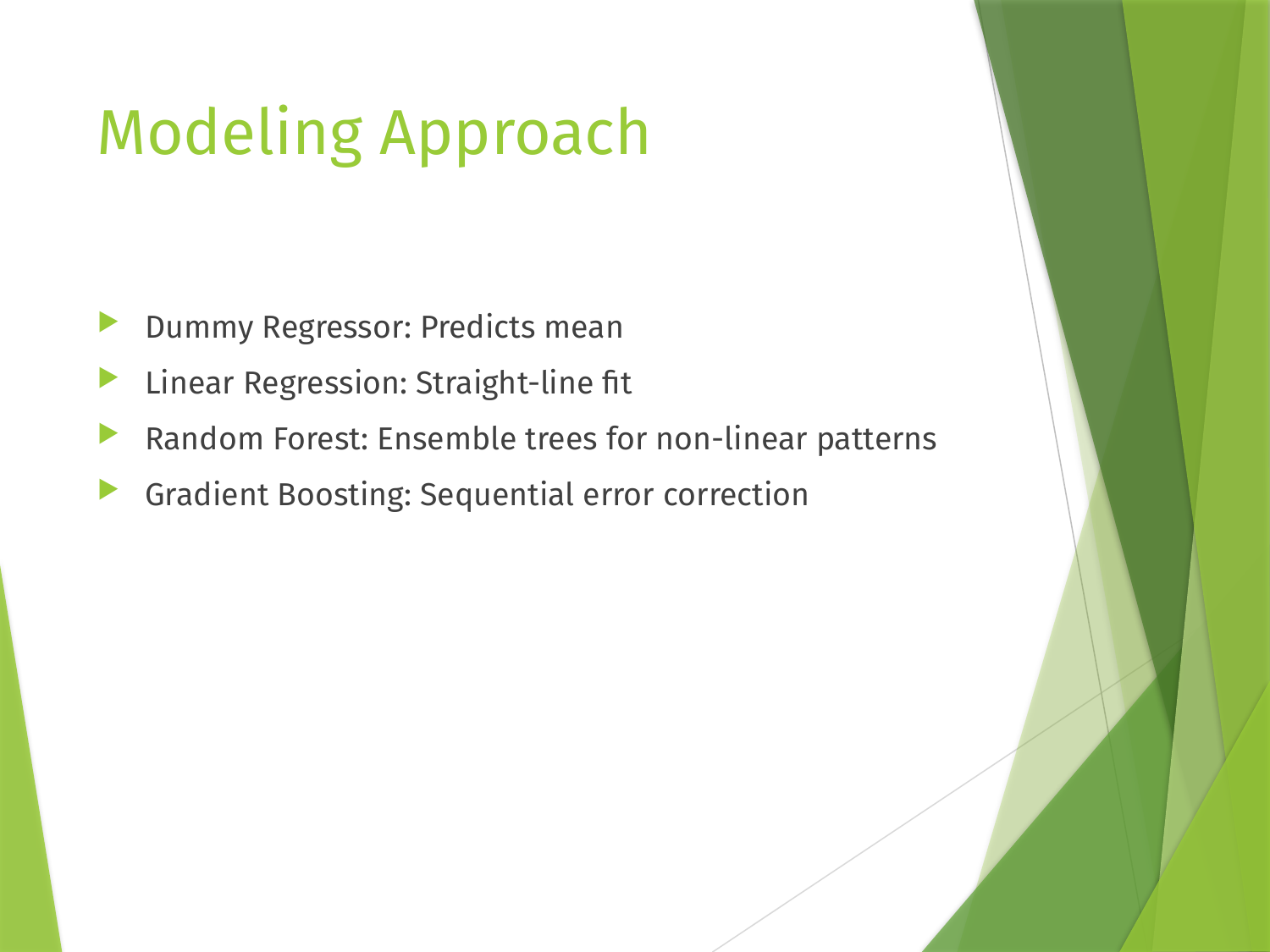

# Modeling Approach
Dummy Regressor: Predicts mean
Linear Regression: Straight-line fit
Random Forest: Ensemble trees for non-linear patterns
Gradient Boosting: Sequential error correction